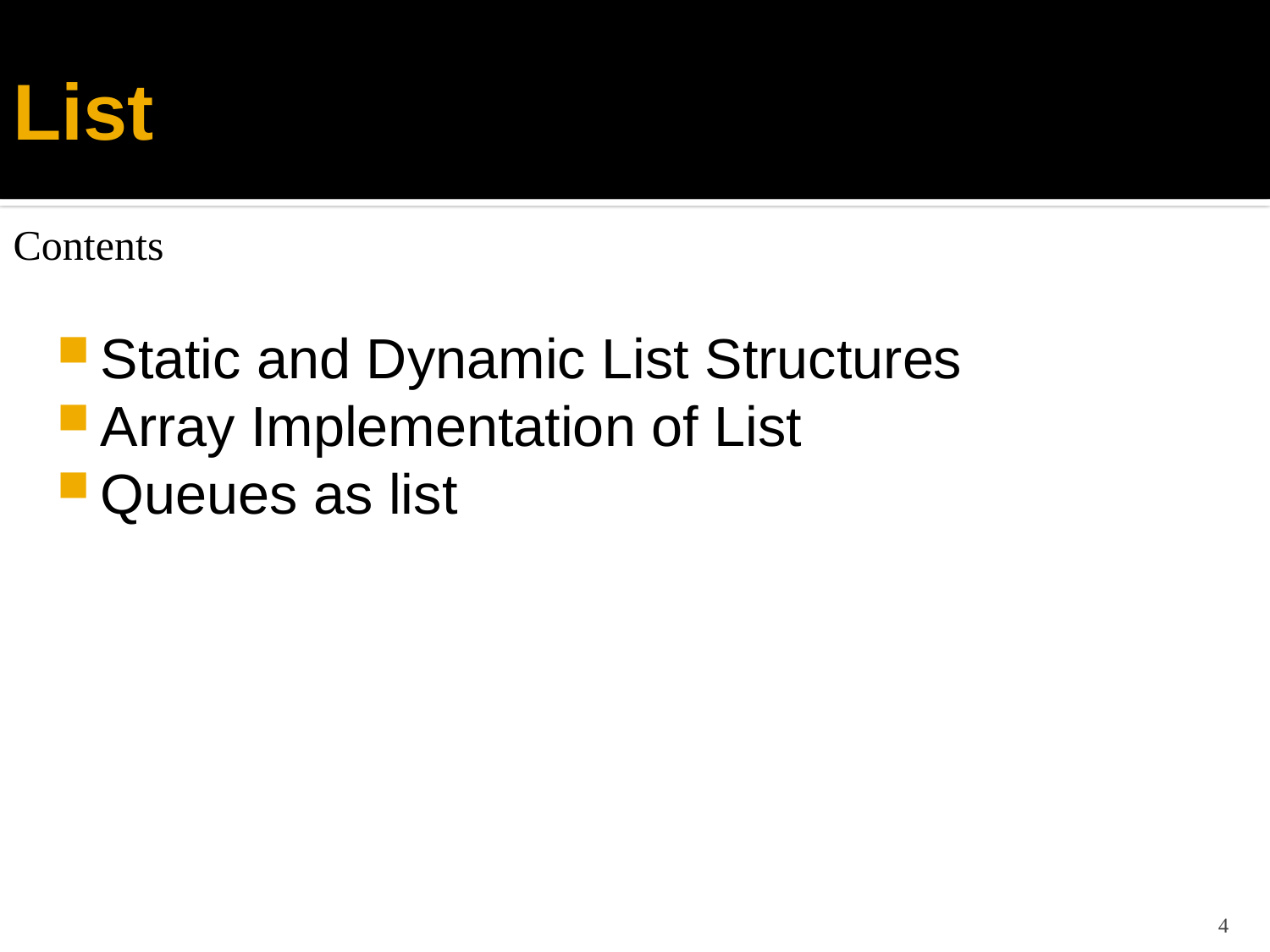

# List
Contents
Static and Dynamic List Structures
Array Implementation of List
Queues as list
4